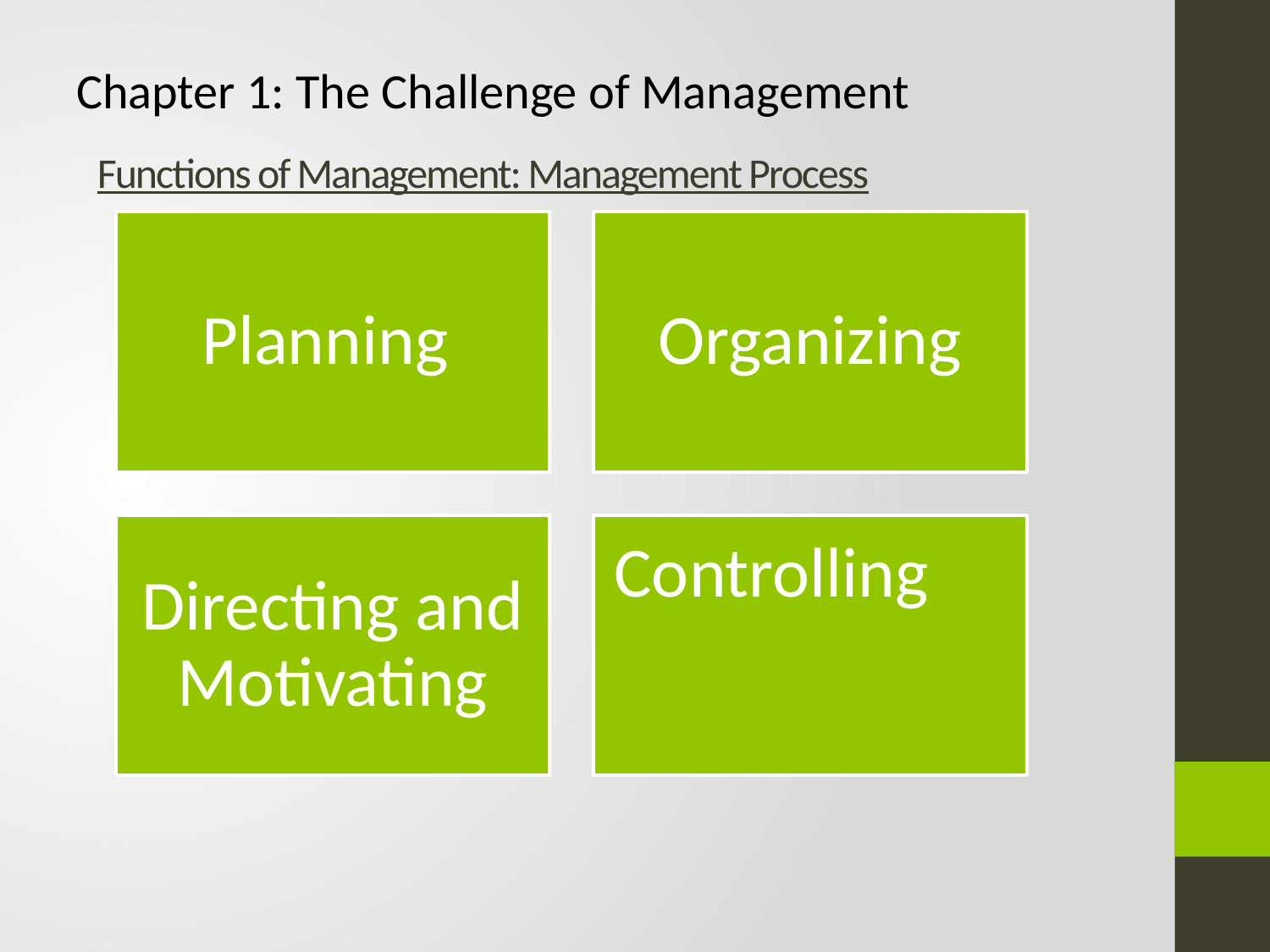

Chapter 1: The Challenge of Management
# Functions of Management: Management Process
Planning
Organizing
Directing and Motivating
Controlling